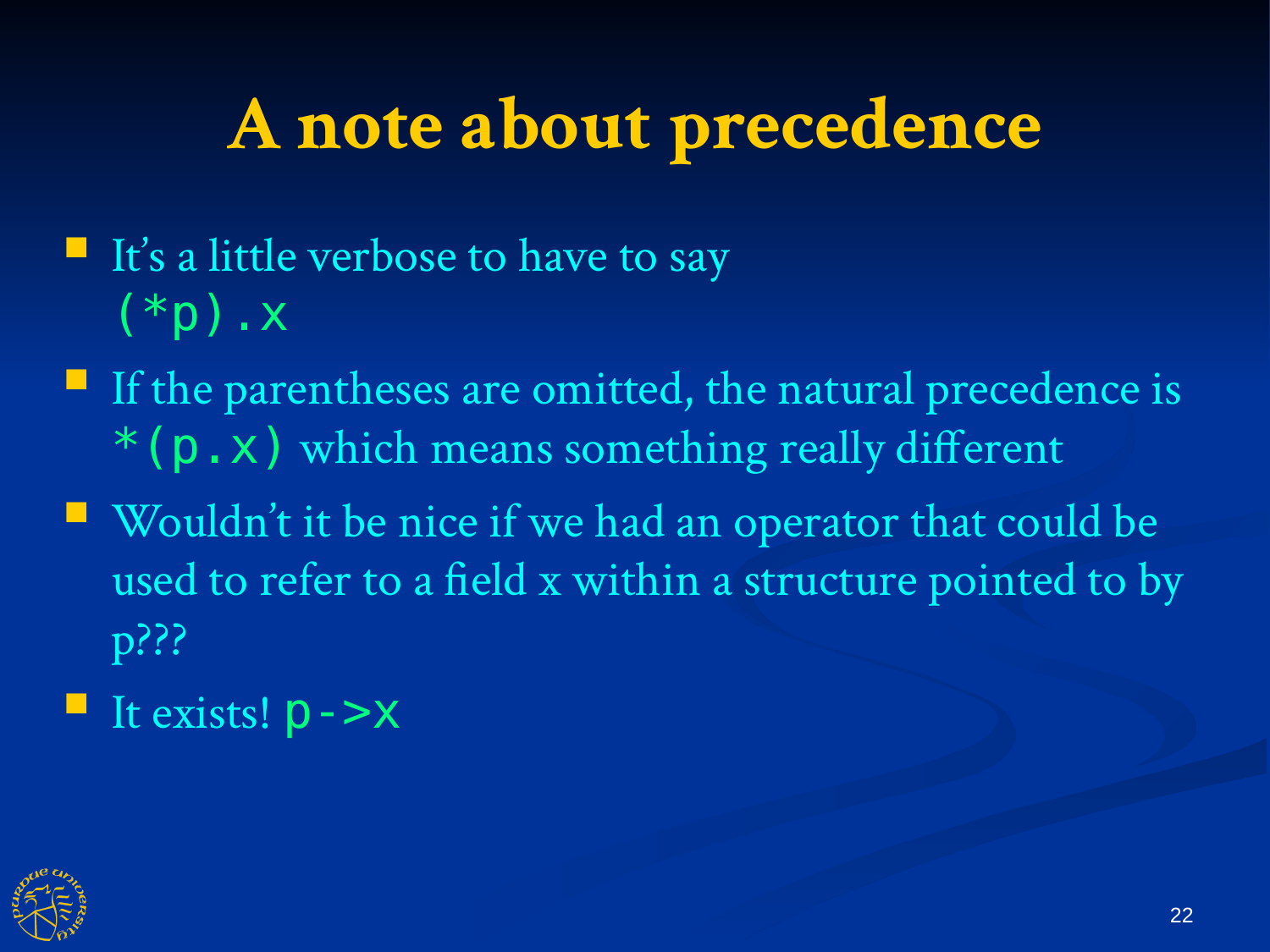

A note about precedence
It’s a little verbose to have to say
(*p).x
If the parentheses are omitted, the natural precedence is *(p.x) which means something really different
Wouldn’t it be nice if we had an operator that could be used to refer to a field x within a structure pointed to by p???
It exists! p->x
22